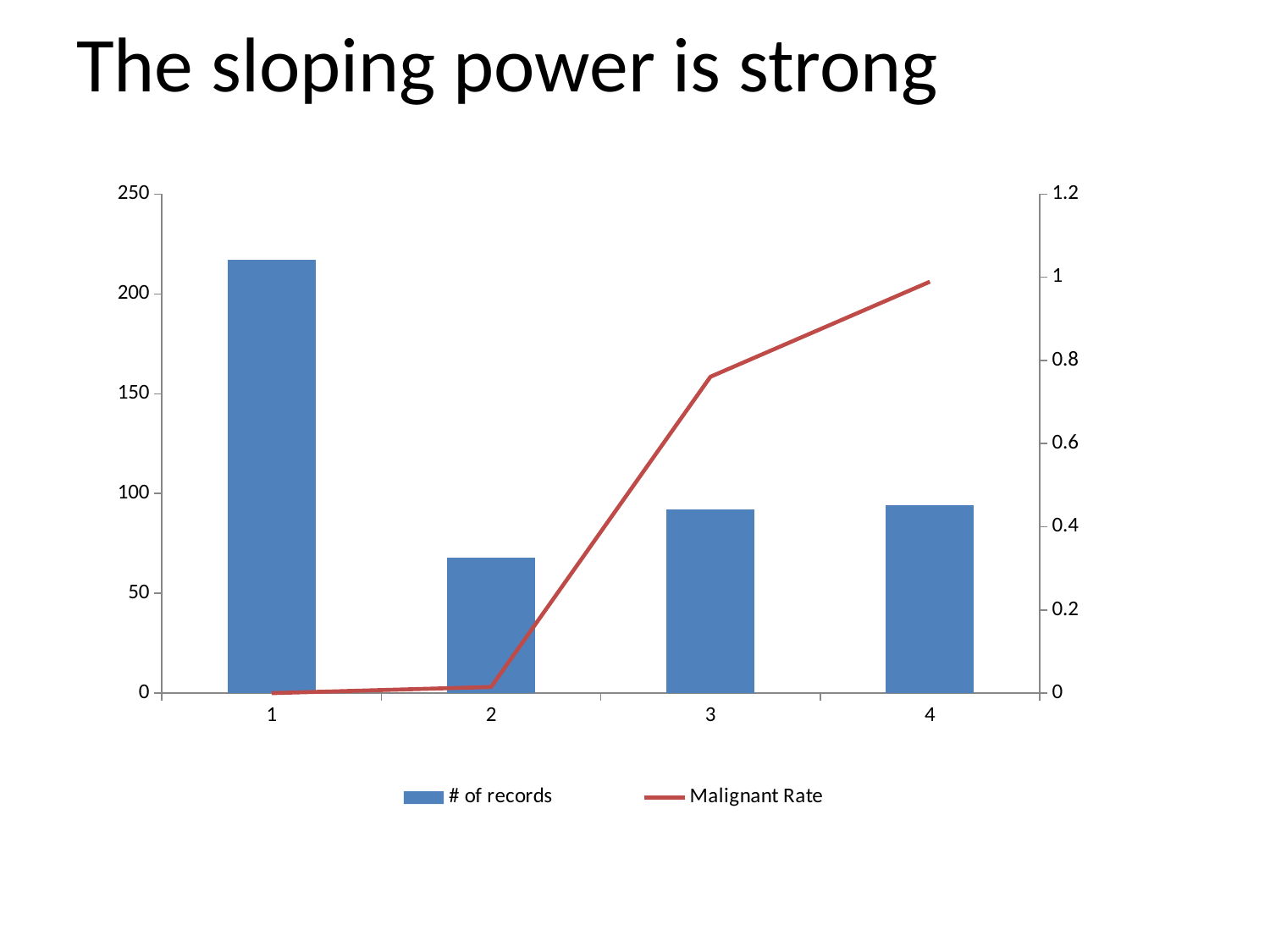

# The sloping power is strong

### Chart

| Category |  |  |
|---|---|---|